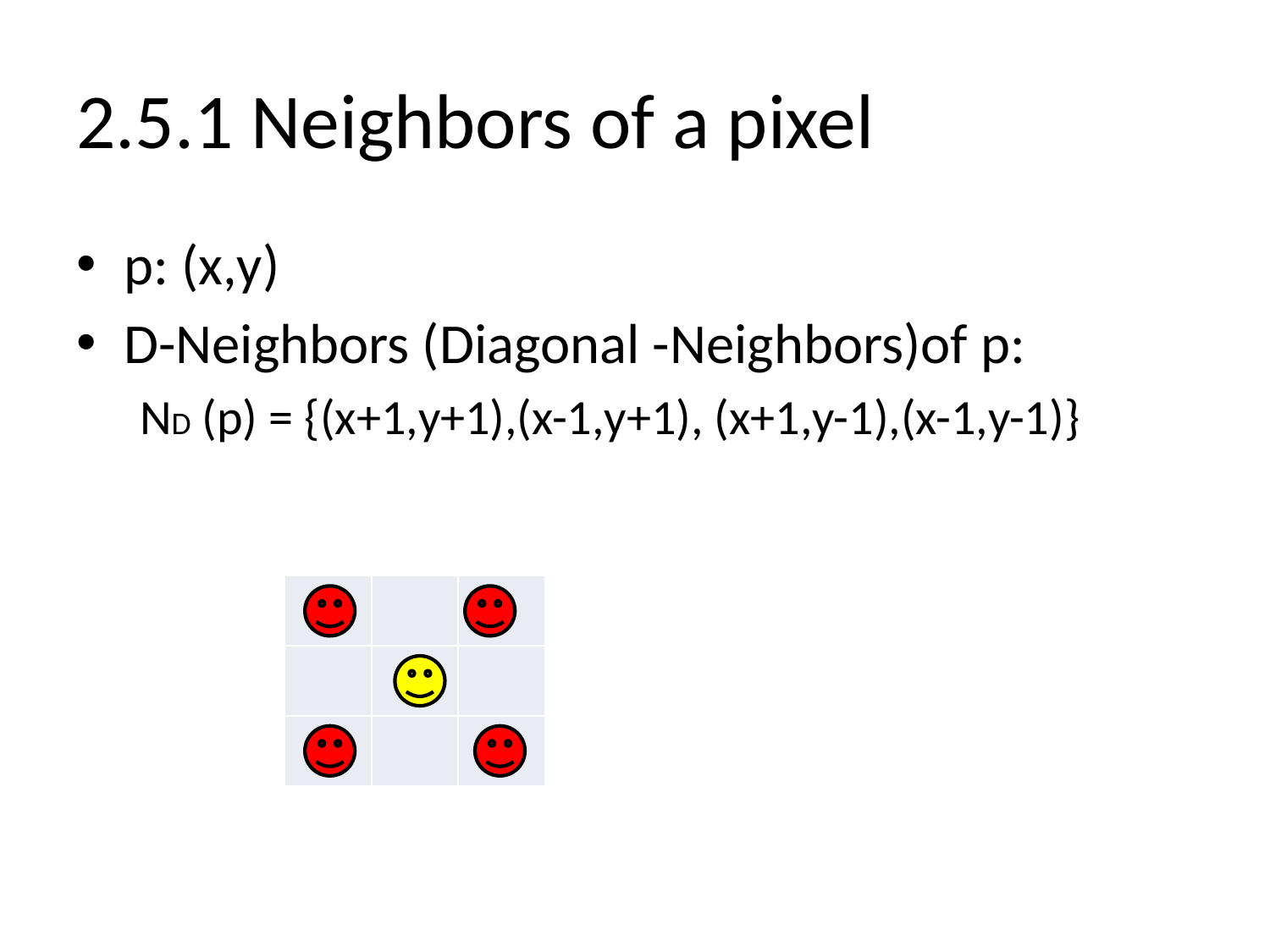

# 2.5.1 Neighbors of a pixel
p: (x,y)
D-Neighbors (Diagonal -Neighbors)of p:
ND (p) = {(x+1,y+1),(x-1,y+1), (x+1,y-1),(x-1,y-1)}

|  |  |  |
| --- | --- | --- |
|  |  |  |
|  |  |  |